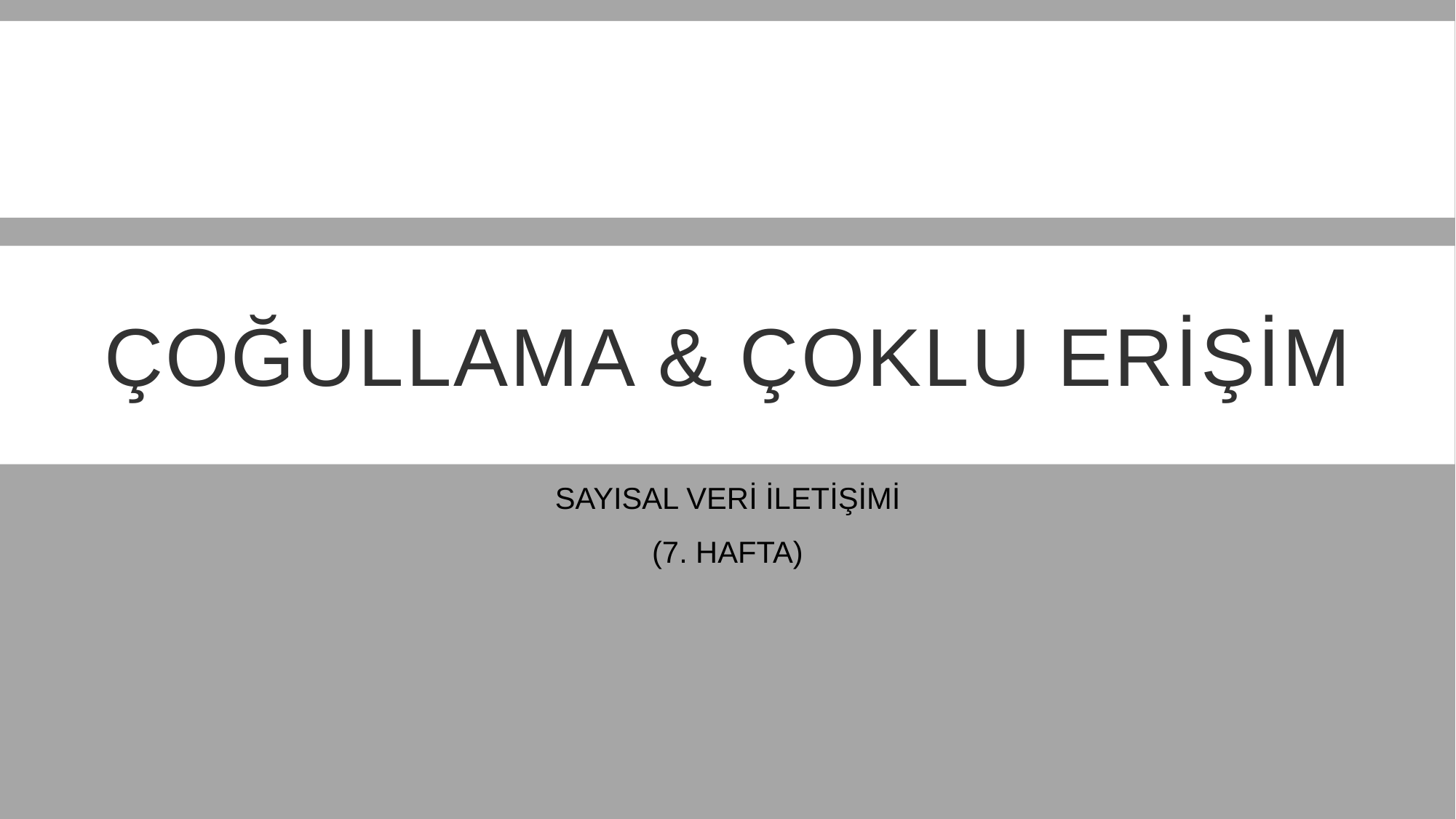

# Çoğullama & ÇOKLU ERİŞİM
SAYISAL VERİ İLETİŞİMİ
(7. HAFTA)